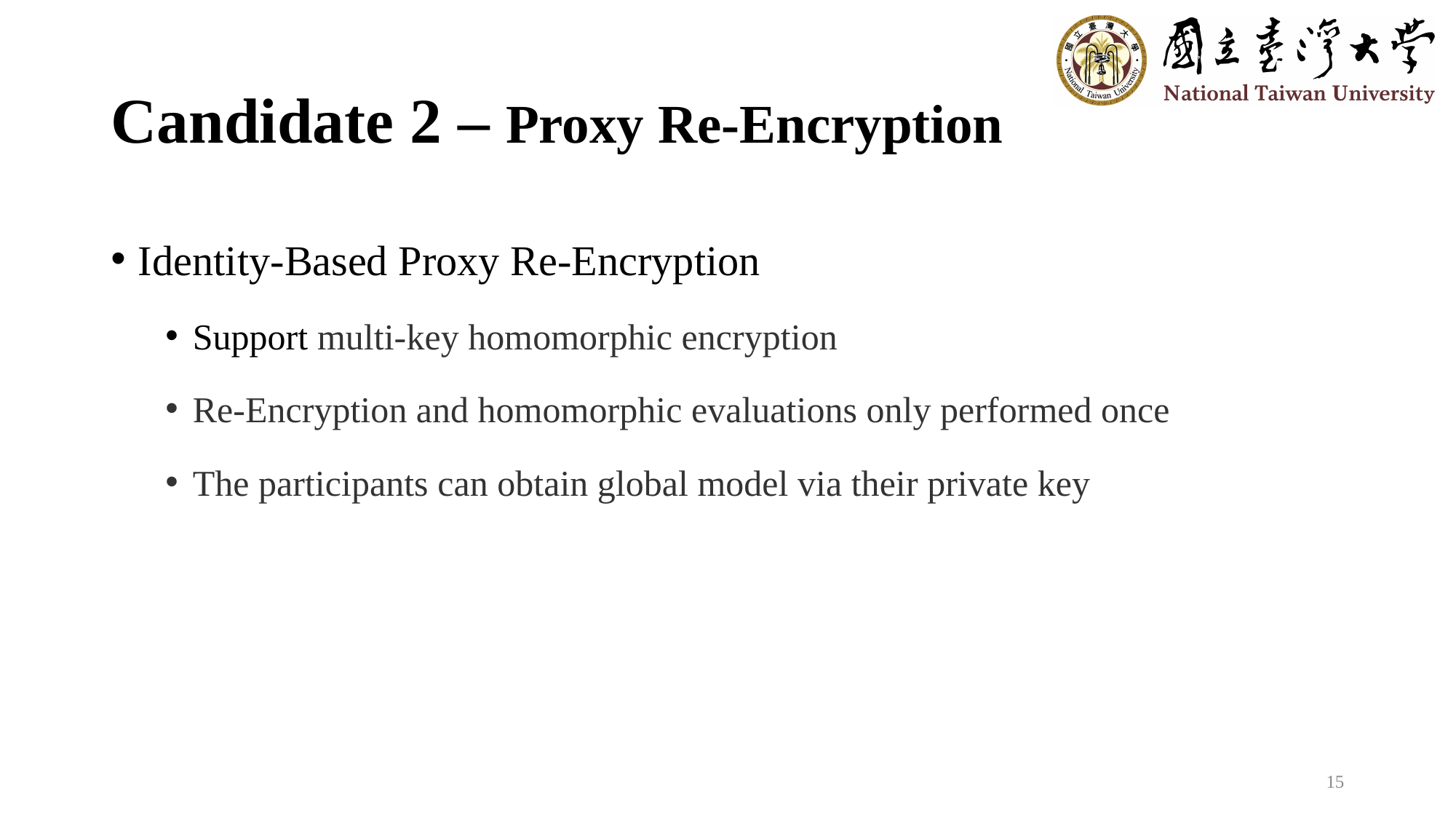

Candidate 2 – Proxy Re-Encryption
Identity-Based Proxy Re-Encryption
Support multi-key homomorphic encryption
Re-Encryption and homomorphic evaluations only performed once
The participants can obtain global model via their private key
15